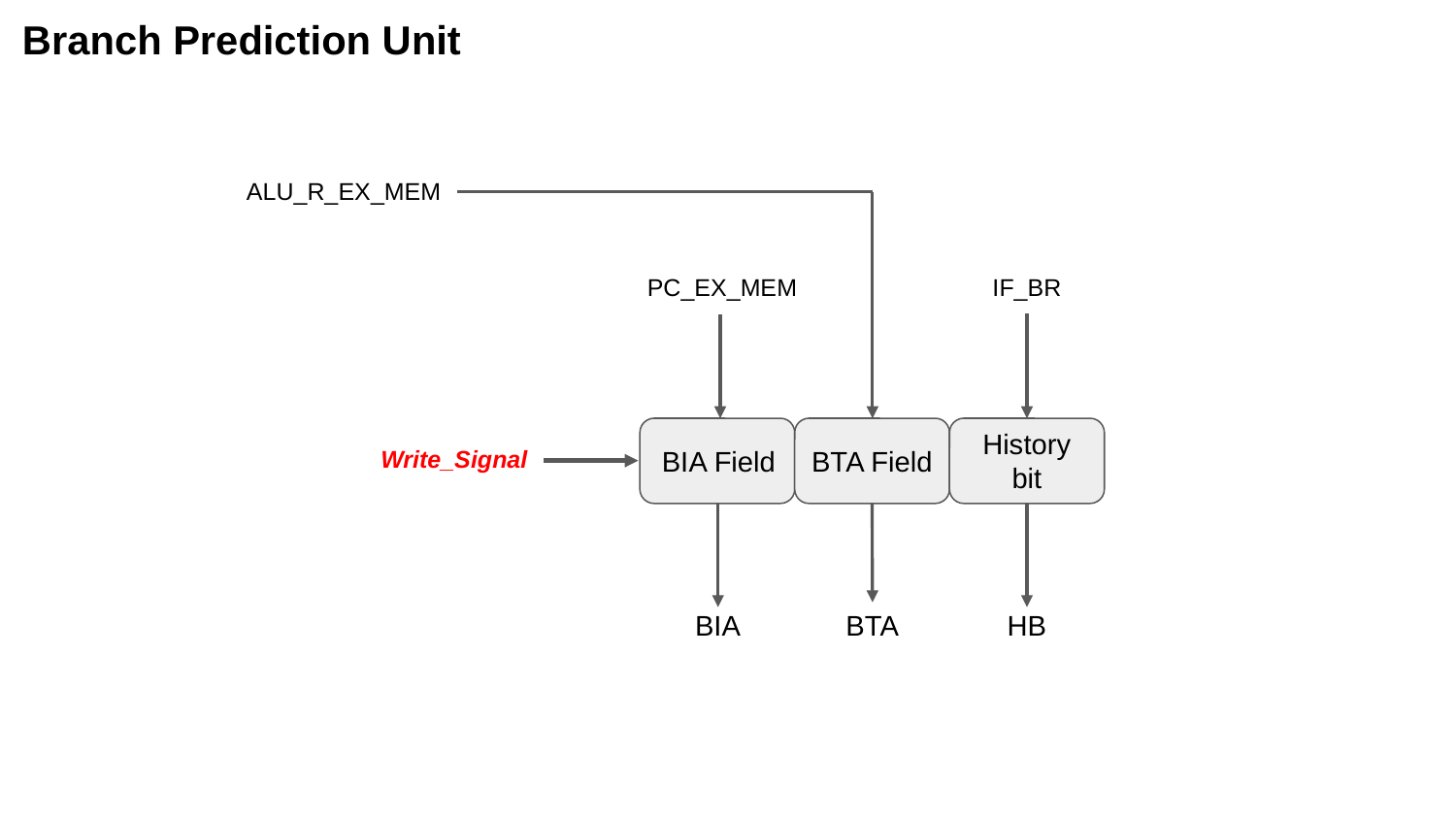

Branch Prediction Unit
ALU_R_EX_MEM

PC_EX_MEM
IF_BR
History bit

BIA Field
BTA Field
Write_Signal
BIA
BTA
HB